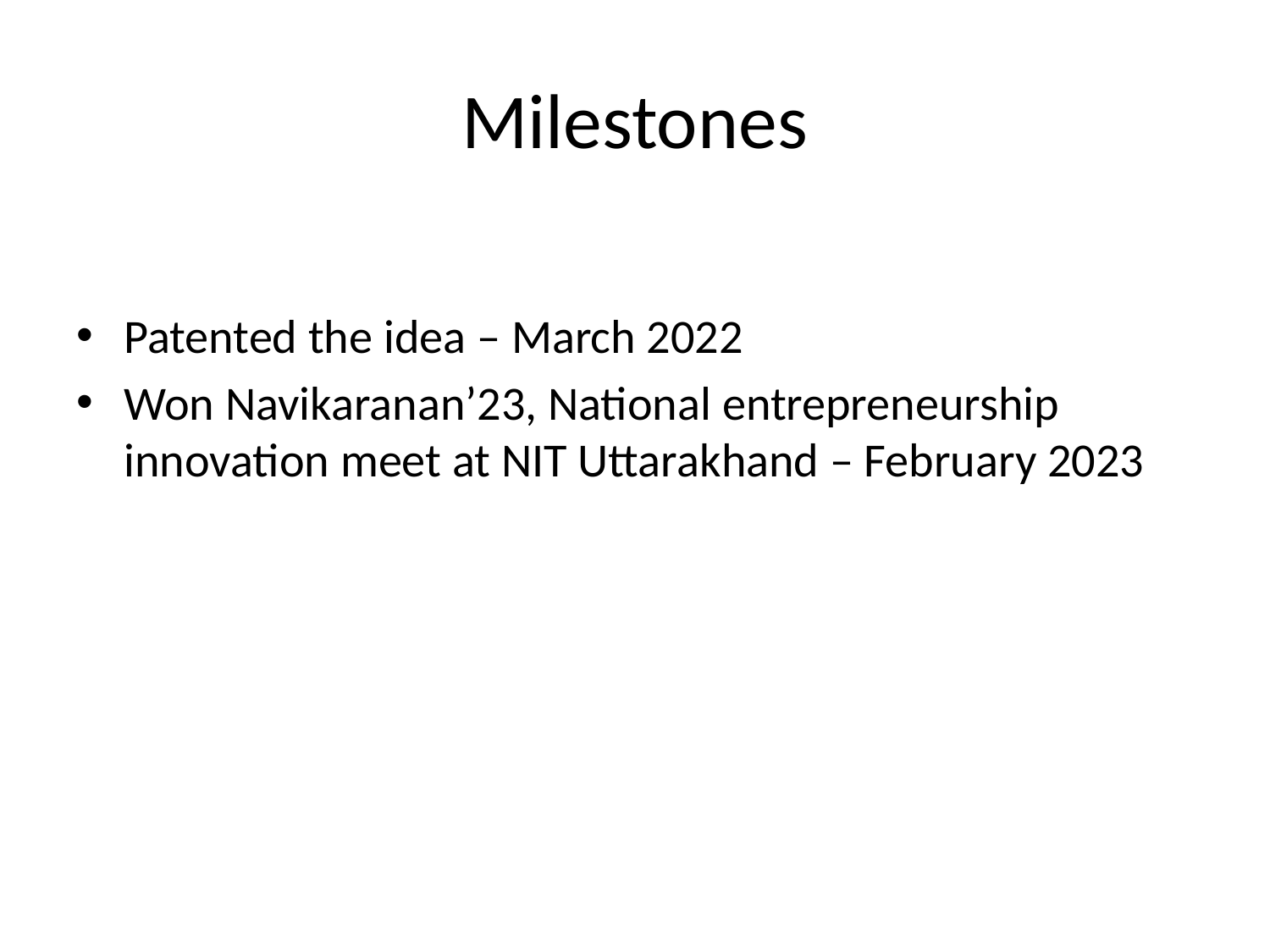

# Milestones

Patented the idea – March 2022
Won Navikaranan’23, National entrepreneurship innovation meet at NIT Uttarakhand – February 2023